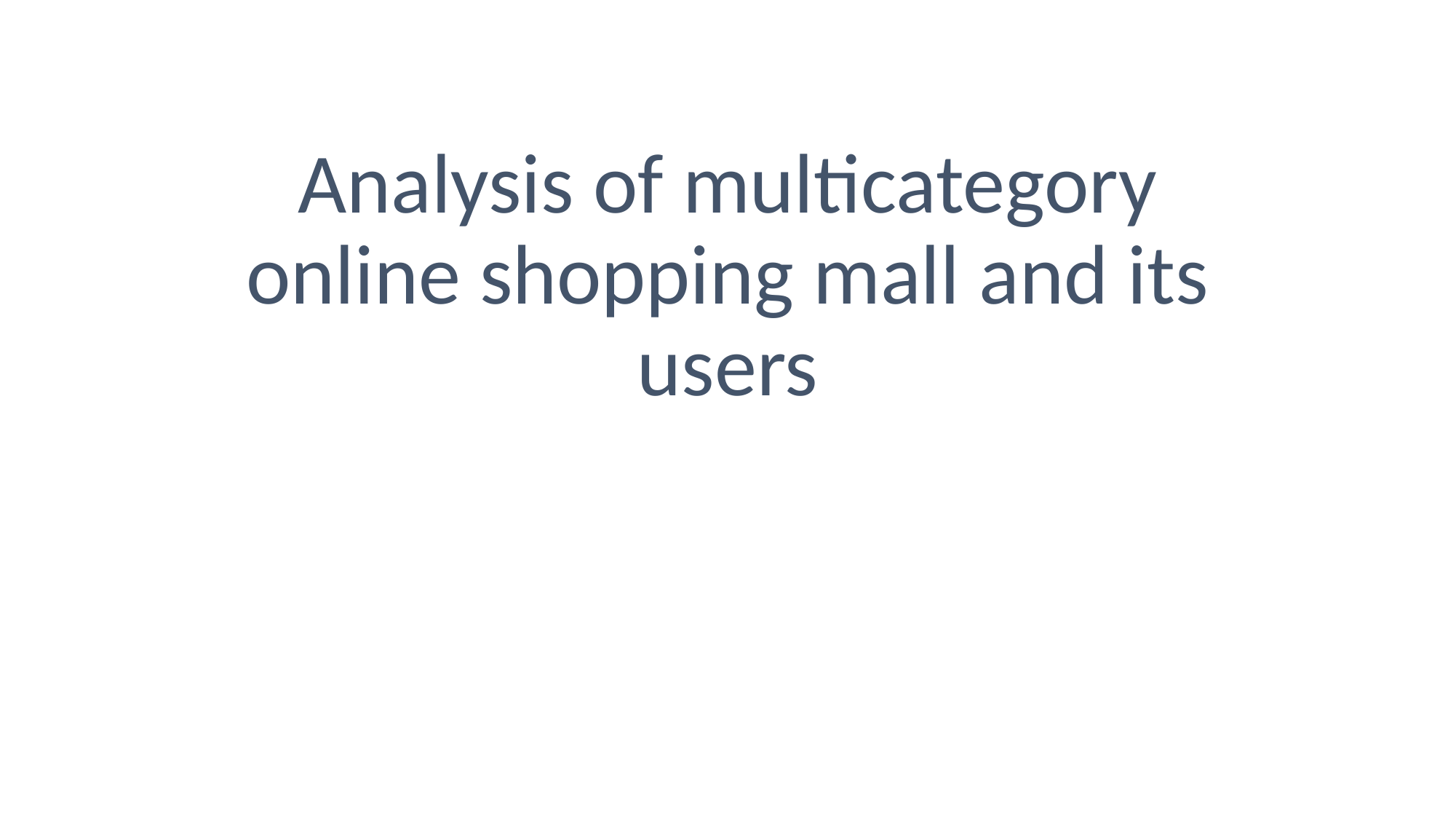

# Analysis of multicategory online shopping mall and its users